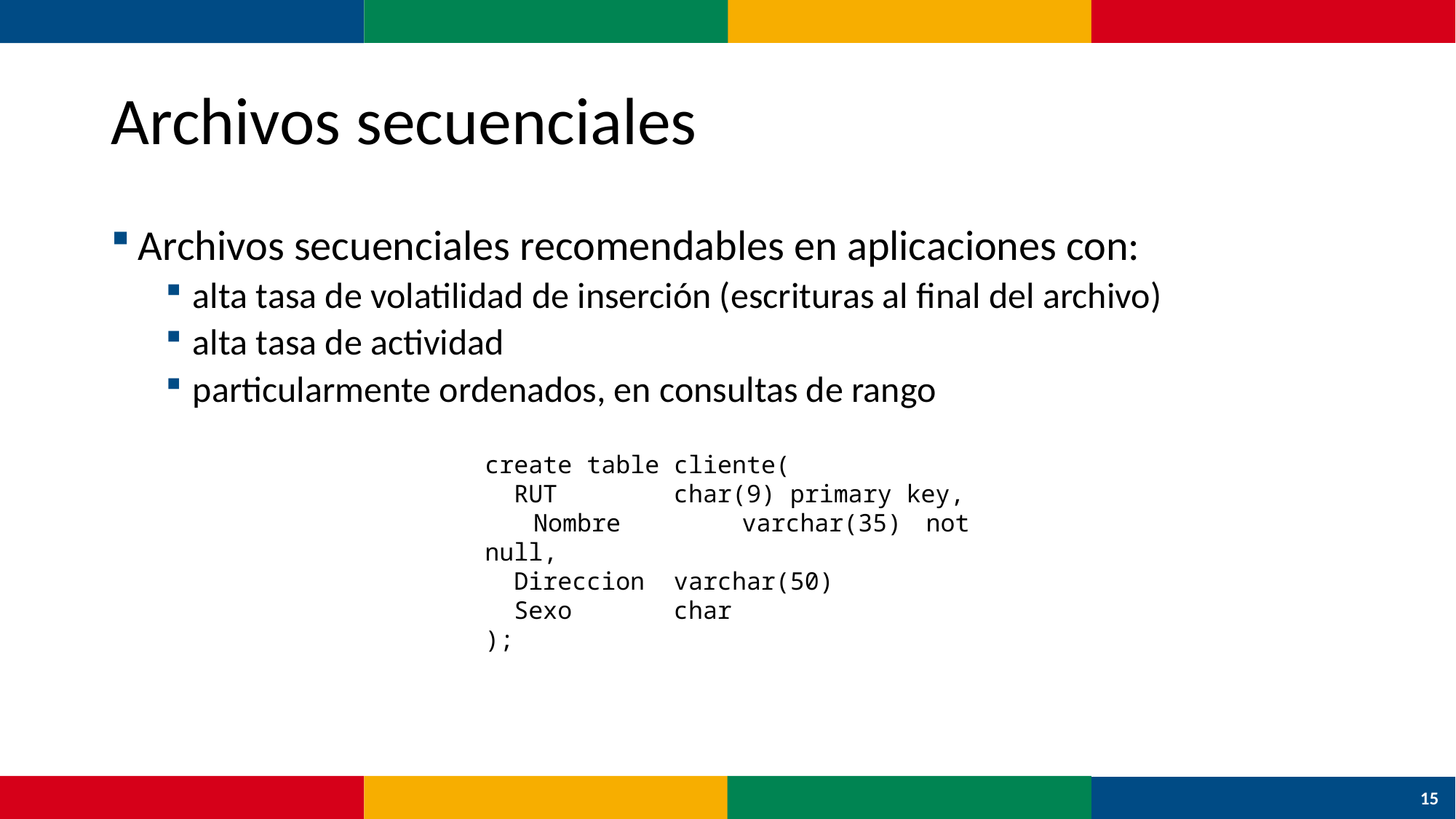

# Archivos secuenciales
Archivos secuenciales recomendables en aplicaciones con:
alta tasa de volatilidad de inserción (escrituras al final del archivo)
alta tasa de actividad
particularmente ordenados, en consultas de rango
create table cliente(
  RUT        char(9) primary key,
  Nombre     varchar(35) not null,
  Direccion  varchar(50)
  Sexo       char
);
15